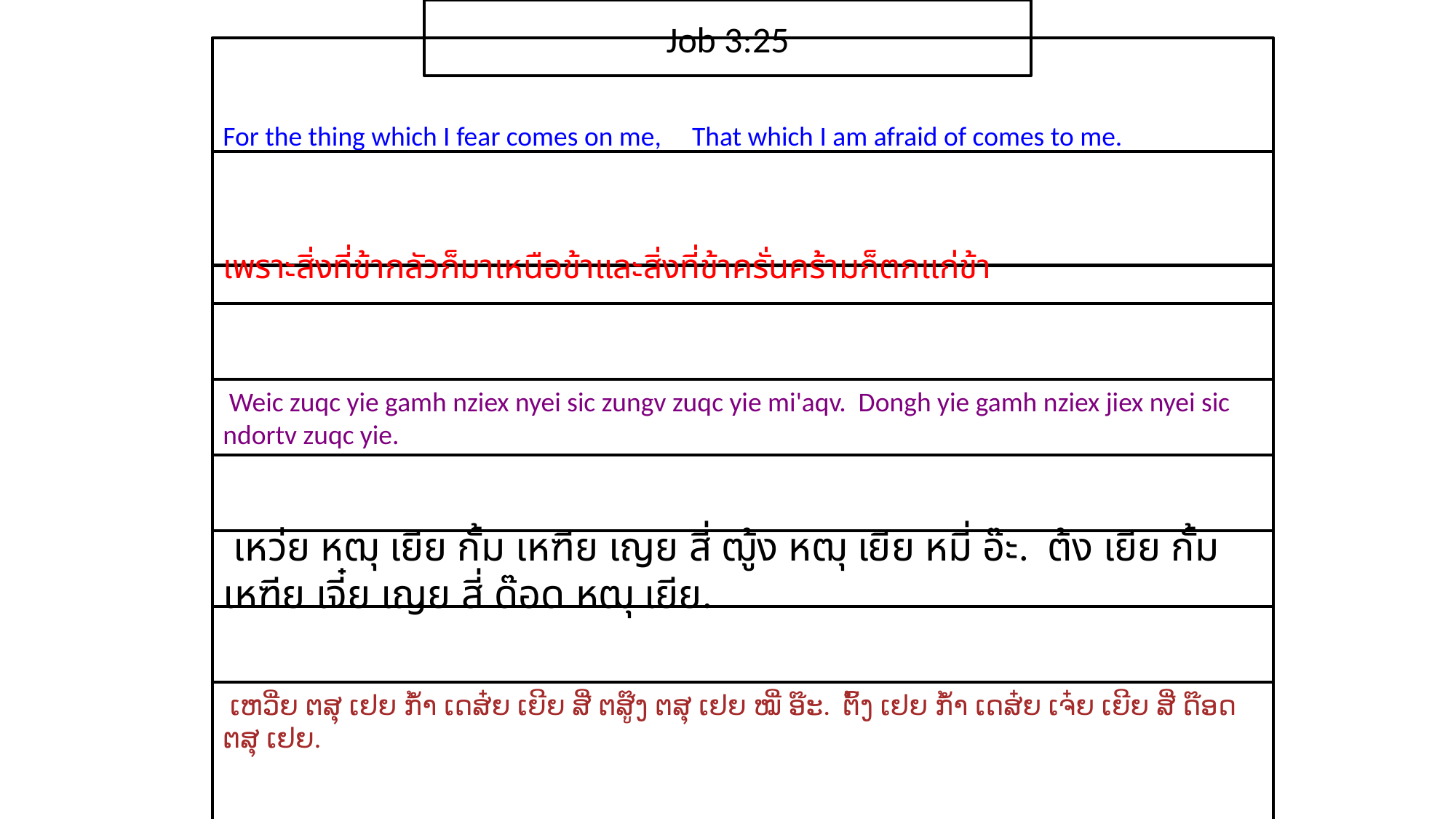

Job 3:25
For the thing which I fear comes on me,     That which I am afraid of comes to me.
เพราะ​สิ่ง​ที่​ข้า​กลัว​ก็​มา​เหนือ​ข้าและ​สิ่ง​ที่​ข้า​ครั่น​คร้าม​ก็​ตก​แก่​ข้า
 Weic zuqc yie gamh nziex nyei sic zungv zuqc yie mi'aqv.  Dongh yie gamh nziex jiex nyei sic ndortv zuqc yie.
 เหว่ย หฒุ เยีย กั้ม เหฑีย เญย สี่ ฒู้ง หฒุ เยีย หมี่ อ๊ะ.  ต้ง เยีย กั้ม เหฑีย เจี๋ย เญย สี่ ด๊อด หฒุ เยีย.
 ເຫວີ່ຍ ຕສຸ ເຢຍ ກ້ຳ ເດສ໋ຍ ເຍີຍ ສີ່ ຕສູ໊ງ ຕສຸ ເຢຍ ໝີ່ ອ໊ະ.  ຕົ້ງ ເຢຍ ກ້ຳ ເດສ໋ຍ ເຈ໋ຍ ເຍີຍ ສີ່ ດ໊ອດ ຕສຸ ເຢຍ.